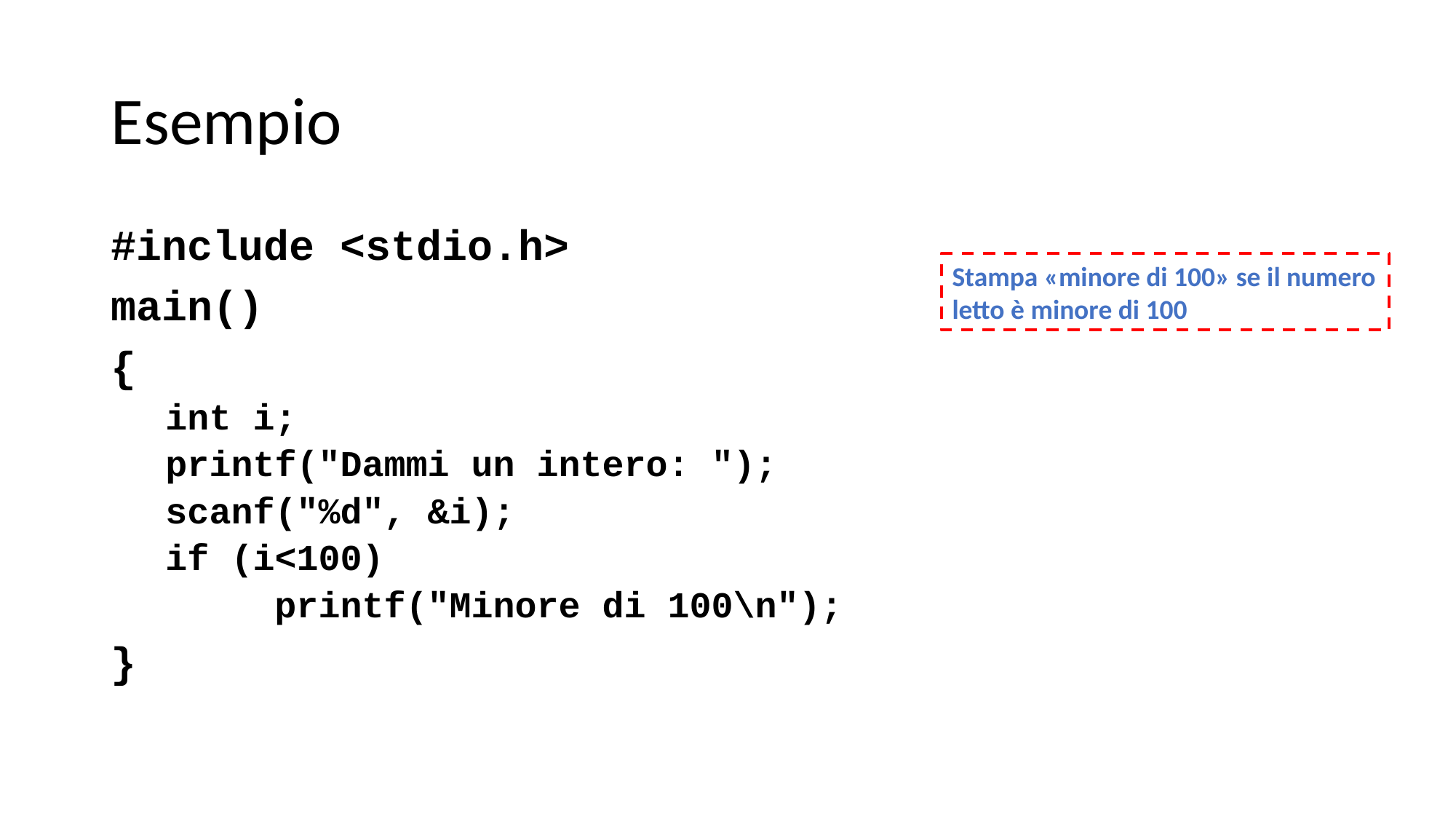

# Esempio
#include <stdio.h>
main()
{
int i;
printf("Dammi un intero: ");
scanf("%d", &i);
if (i<100)
	printf("Minore di 100\n");
}
Stampa «minore di 100» se il numero letto è minore di 100